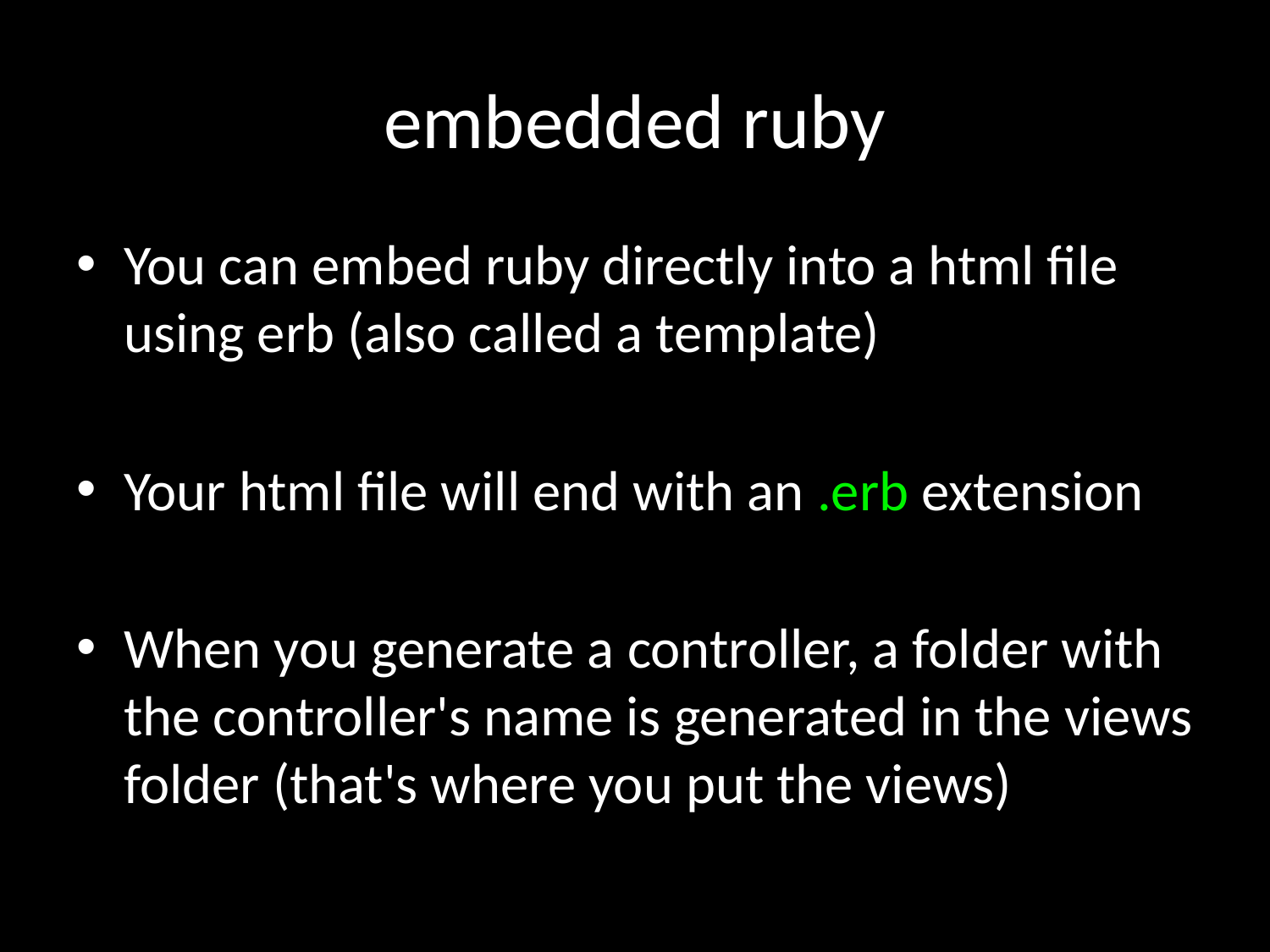

# embedded ruby
You can embed ruby directly into a html file using erb (also called a template)

Your html file will end with an .erb extension

When you generate a controller, a folder with the controller's name is generated in the views folder (that's where you put the views)